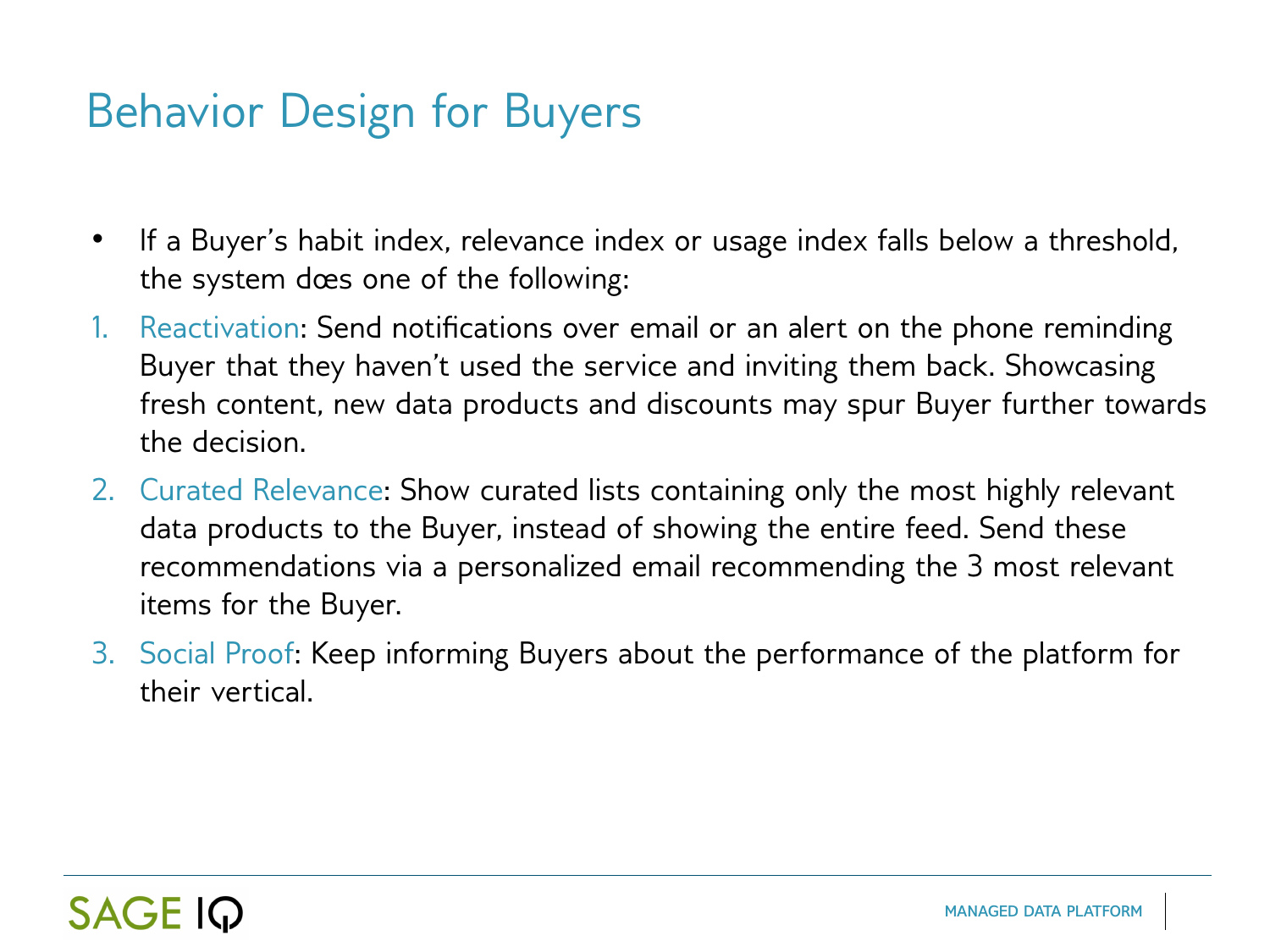

Behavior Design for Buyers
If a Buyer’s habit index, relevance index or usage index falls below a threshold, the system does one of the following:
Reactivation: Send notifications over email or an alert on the phone reminding Buyer that they haven’t used the service and inviting them back. Showcasing fresh content, new data products and discounts may spur Buyer further towards the decision.
Curated Relevance: Show curated lists containing only the most highly relevant data products to the Buyer, instead of showing the entire feed. Send these recommendations via a personalized email recommending the 3 most relevant items for the Buyer.
Social Proof: Keep informing Buyers about the performance of the platform for their vertical.
40